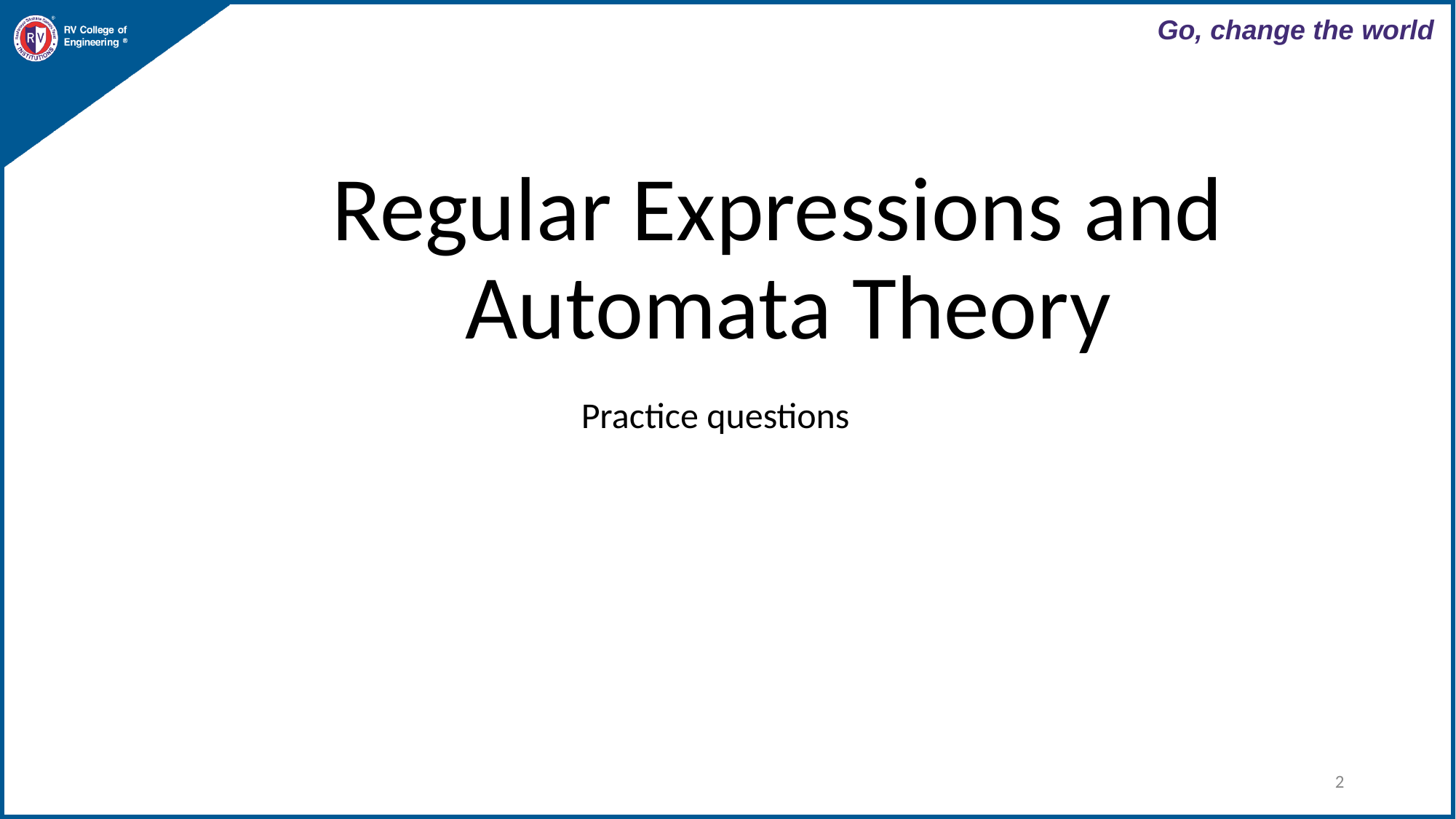

# Regular Expressions and  Automata Theory
Practice questions
2